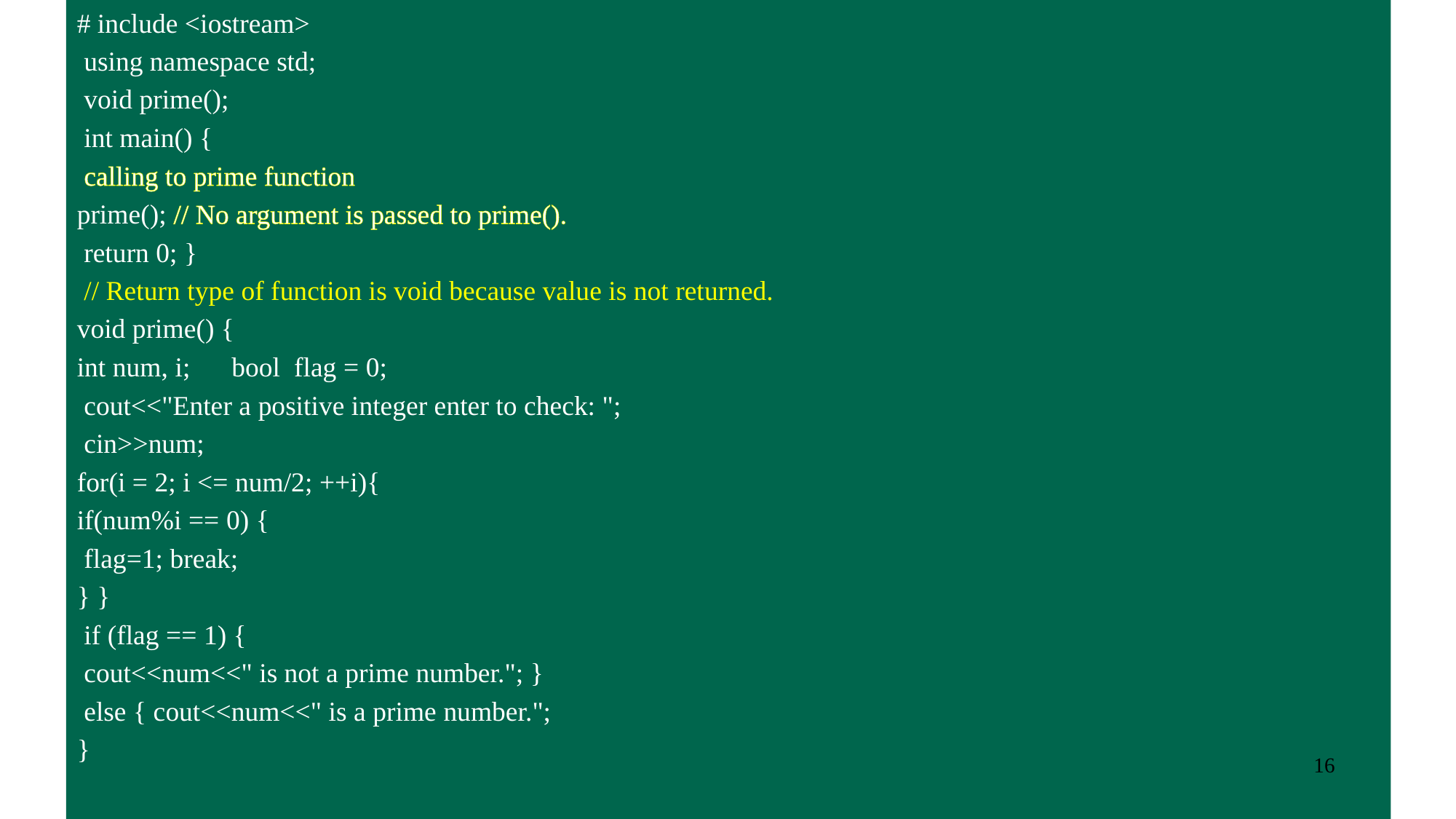

# include <iostream>
 using namespace std;
 void prime();
 int main() {
 calling to prime function
prime(); // No argument is passed to prime().
 return 0; }
 // Return type of function is void because value is not returned.
void prime() {
int num, i;      bool  flag = 0;
 cout<<"Enter a positive integer enter to check: ";
 cin>>num;
for(i = 2; i <= num/2; ++i){
if(num%i == 0) {
 flag=1; break;
} }
 if (flag == 1) {
 cout<<num<<" is not a prime number."; }
 else { cout<<num<<" is a prime number.";
}
#
16